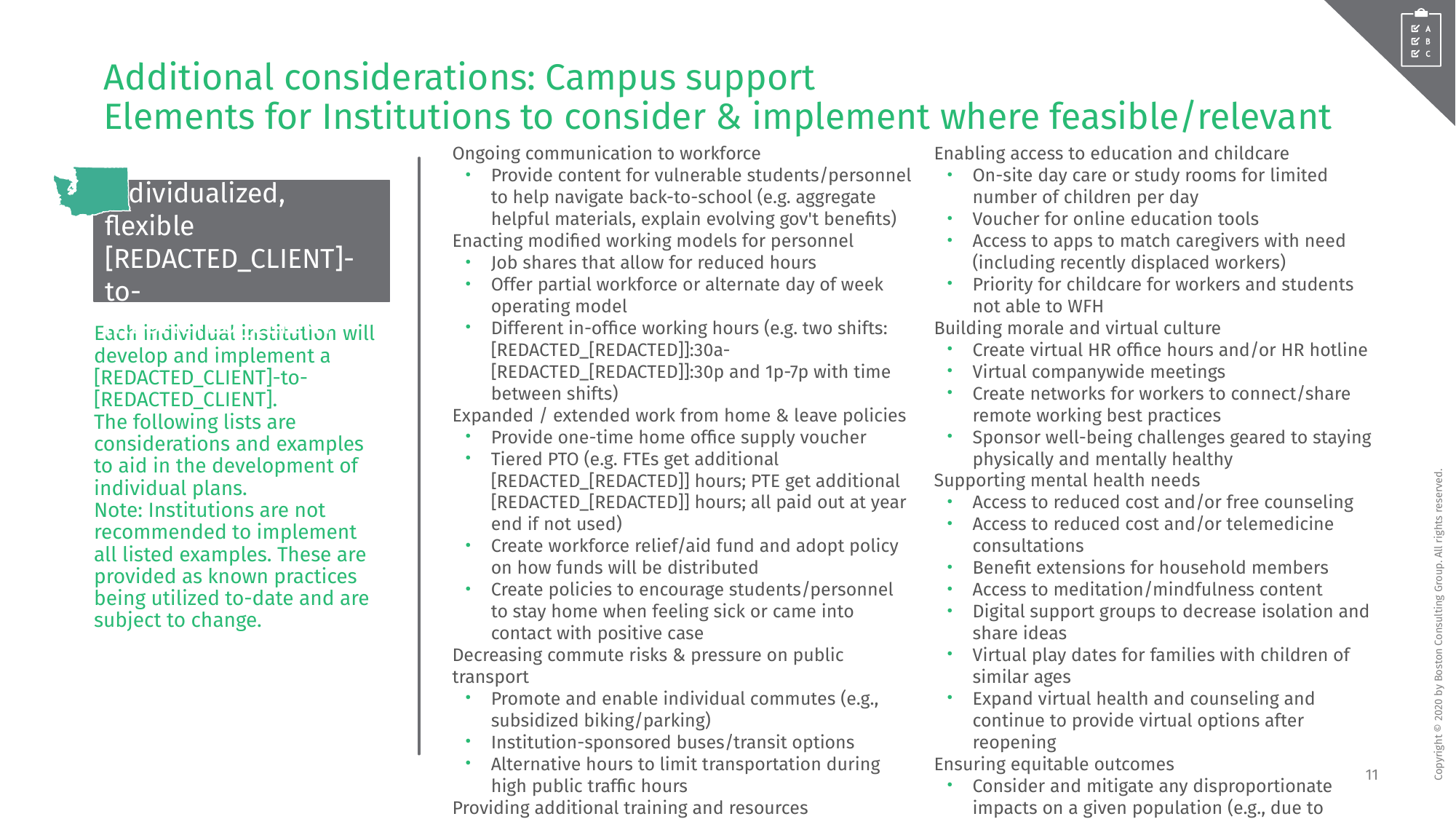

# Additional considerations: Campus support Elements for Institutions to consider & implement where feasible/relevant
Ongoing communication to workforce
Provide content for vulnerable students/personnel to help navigate back-to-school (e.g. aggregate helpful materials, explain evolving gov't benefits)
Enacting modified working models for personnel
Job shares that allow for reduced hours
Offer partial workforce or alternate day of week operating model
Different in-office working hours (e.g. two shifts: [REDACTED_[REDACTED]]:30a-[REDACTED_[REDACTED]]:30p and 1p-7p with time between shifts)
Expanded / extended work from home & leave policies
Provide one-time home office supply voucher
Tiered PTO (e.g. FTEs get additional [REDACTED_[REDACTED]] hours; PTE get additional [REDACTED_[REDACTED]] hours; all paid out at year end if not used)
Create workforce relief/aid fund and adopt policy on how funds will be distributed
Create policies to encourage students/personnel to stay home when feeling sick or came into contact with positive case
Decreasing commute risks & pressure on public transport
Promote and enable individual commutes (e.g., subsidized biking/parking)
Institution-sponsored buses/transit options
Alternative hours to limit transportation during high public traffic hours
Providing additional training and resources
Provide guidance on virtual and in-person teams
Provide career planning and resources
Train staff to support new back-to-school model
Post, in areas visible, required hygienic practices
Enabling access to education and childcare
On-site day care or study rooms for limited number of children per day
Voucher for online education tools
Access to apps to match caregivers with need (including recently displaced workers)
Priority for childcare for workers and students not able to WFH
Building morale and virtual culture
Create virtual HR office hours and/or HR hotline
Virtual companywide meetings
Create networks for workers to connect/share remote working best practices
Sponsor well-being challenges geared to staying physically and mentally healthy
Supporting mental health needs
Access to reduced cost and/or free counseling
Access to reduced cost and/or telemedicine consultations
Benefit extensions for household members
Access to meditation/mindfulness content
Digital support groups to decrease isolation and share ideas
Virtual play dates for families with children of similar ages
Expand virtual health and counseling and continue to provide virtual options after reopening
Ensuring equitable outcomes
Consider and mitigate any disproportionate impacts on a given population (e.g., due to instructional decisions)

Helping develop
individualized, flexible
[REDACTED_CLIENT]-to-[REDACTED_CLIENT]
Each individual institution will develop and implement a [REDACTED_CLIENT]-to-[REDACTED_CLIENT].
The following lists are considerations and examples to aid in the development of individual plans.
Note: Institutions are not recommended to implement all listed examples. These are provided as known practices being utilized to-date and are subject to change.